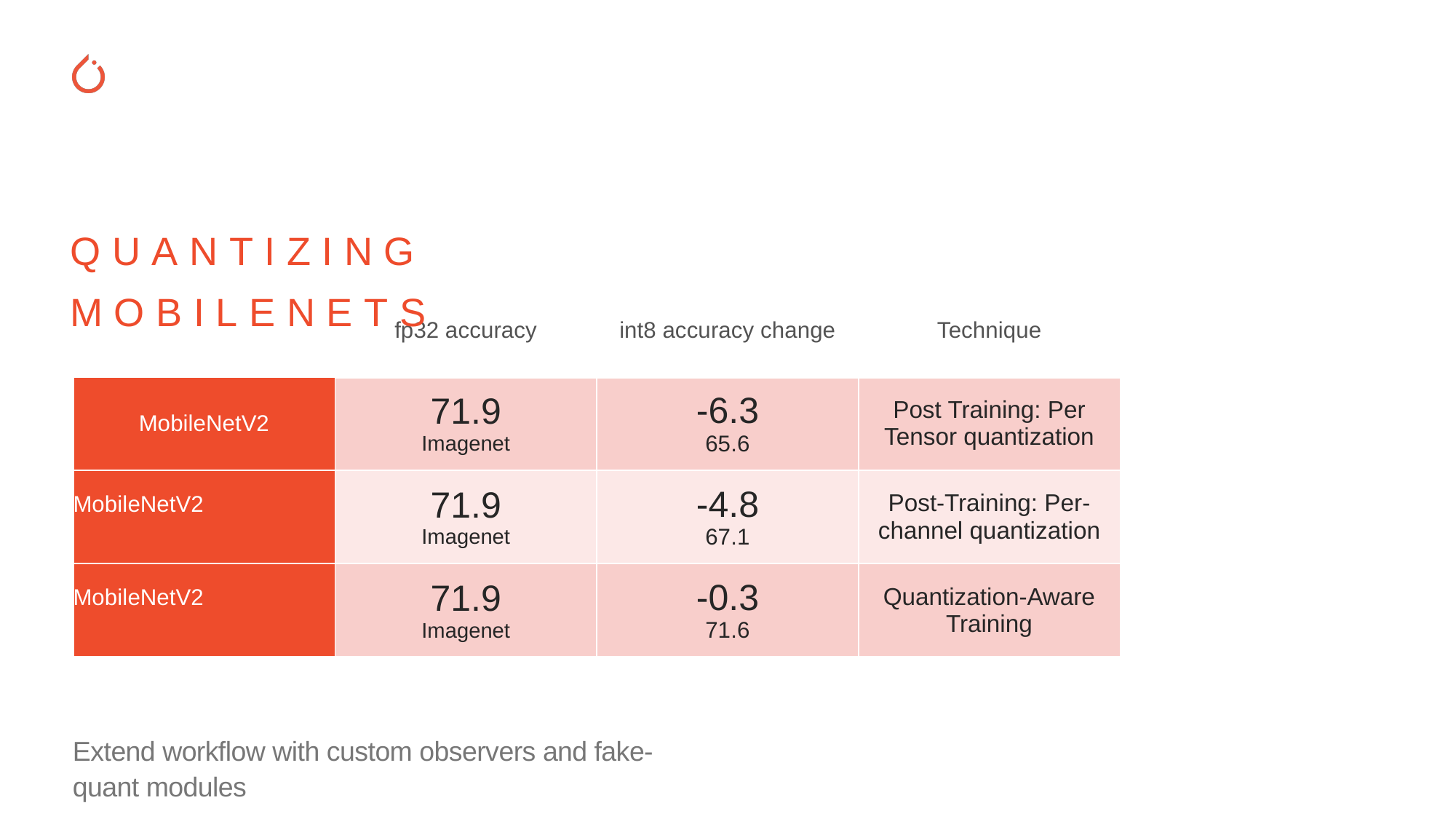

Quantizing Mobilenets
|  | fp32 accuracy | int8 accuracy change | Technique |
| --- | --- | --- | --- |
| MobileNetV2 | 71.9 Imagenet | -6.3 65.6 | Post Training: Per Tensor quantization |
| MobileNetV2 | 71.9 Imagenet | -4.8 67.1 | Post-Training: Per-channel quantization |
| MobileNetV2 | 71.9 Imagenet | -0.3 71.6 | Quantization-Aware Training |
Extend workflow with custom observers and fake-quant modules